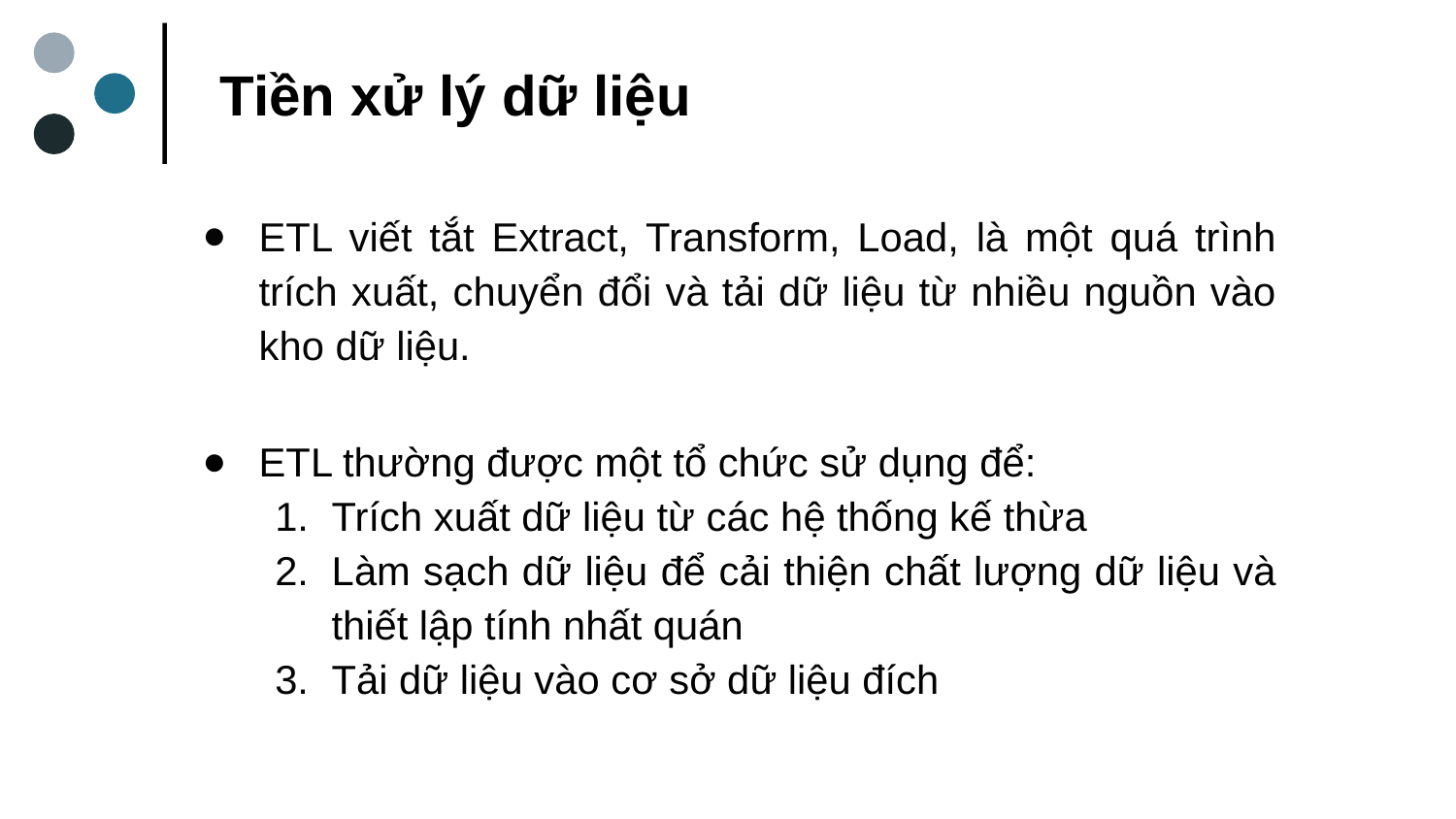

Tiền xử lý dữ liệu

ETL viết tắt Extract, Transform, Load, là một quá trình trích xuất, chuyển đổi và tải dữ liệu từ nhiều nguồn vào kho dữ liệu.

ETL thường được một tổ chức sử dụng để:
Trích xuất dữ liệu từ các hệ thống kế thừa
Làm sạch dữ liệu để cải thiện chất lượng dữ liệu và thiết lập tính nhất quán
Tải dữ liệu vào cơ sở dữ liệu đích